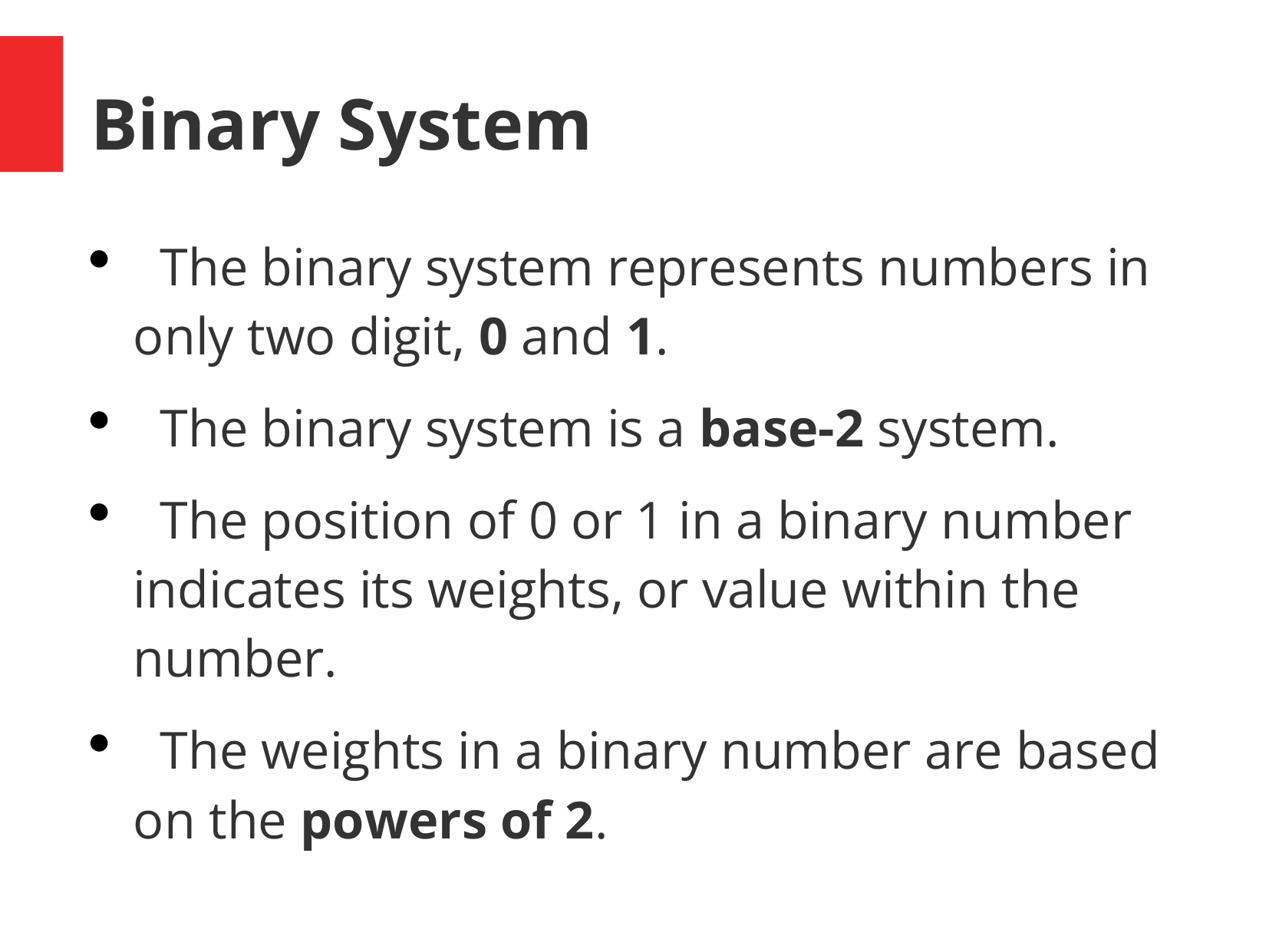

# Binary System
  The binary system represents numbers in only two digit, 0 and 1.
  The binary system is a base-2 system.
  The position of 0 or 1 in a binary number indicates its weights, or value within the number.
  The weights in a binary number are based on the powers of 2.